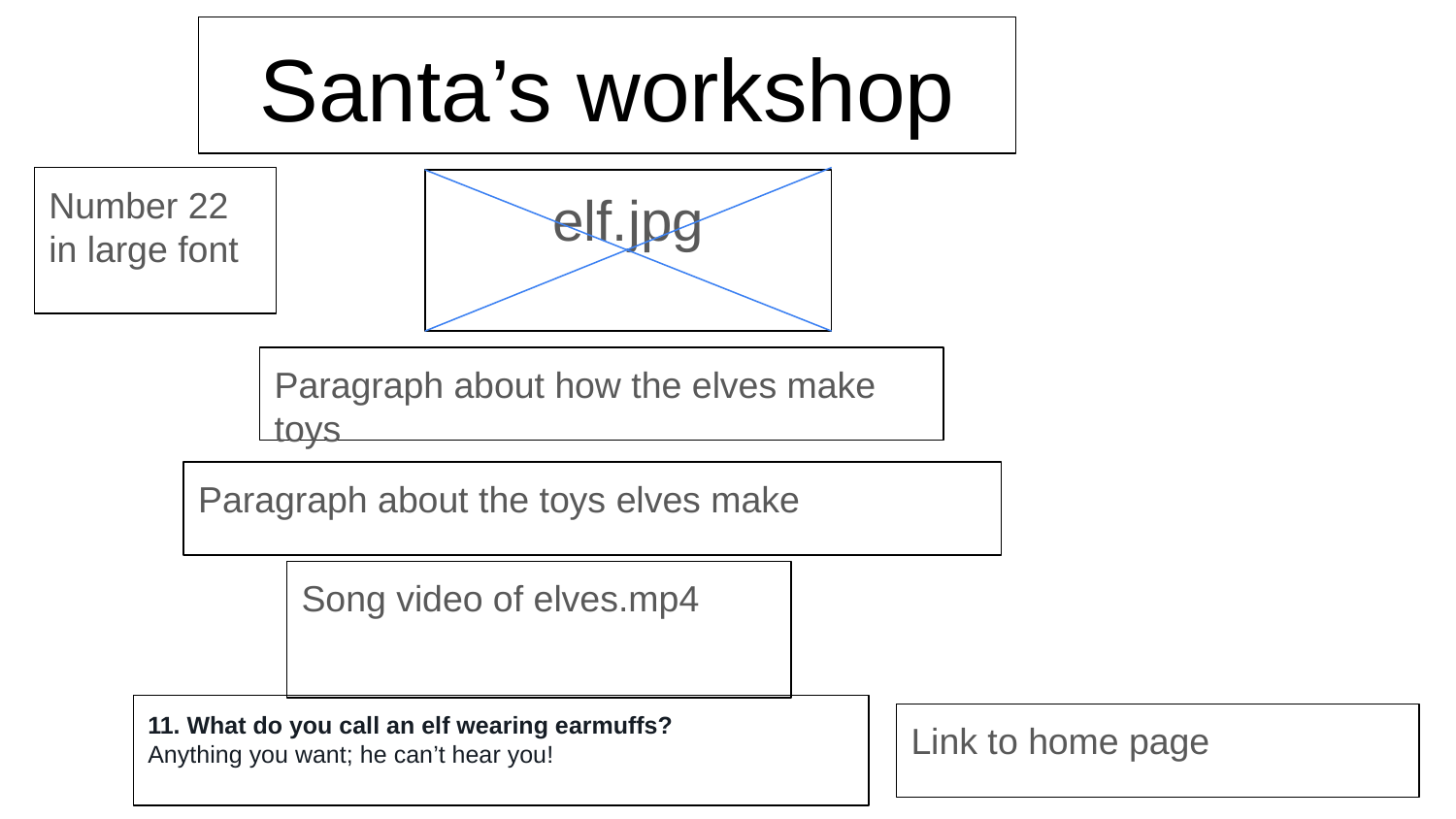

# Santa’s workshop

Number 22 in large font
elf.jpg
Paragraph about how the elves make toys
Paragraph about the toys elves make
Song video of elves.mp4
11. What do you call an elf wearing earmuffs?
Anything you want; he can’t hear you!
Link to home page